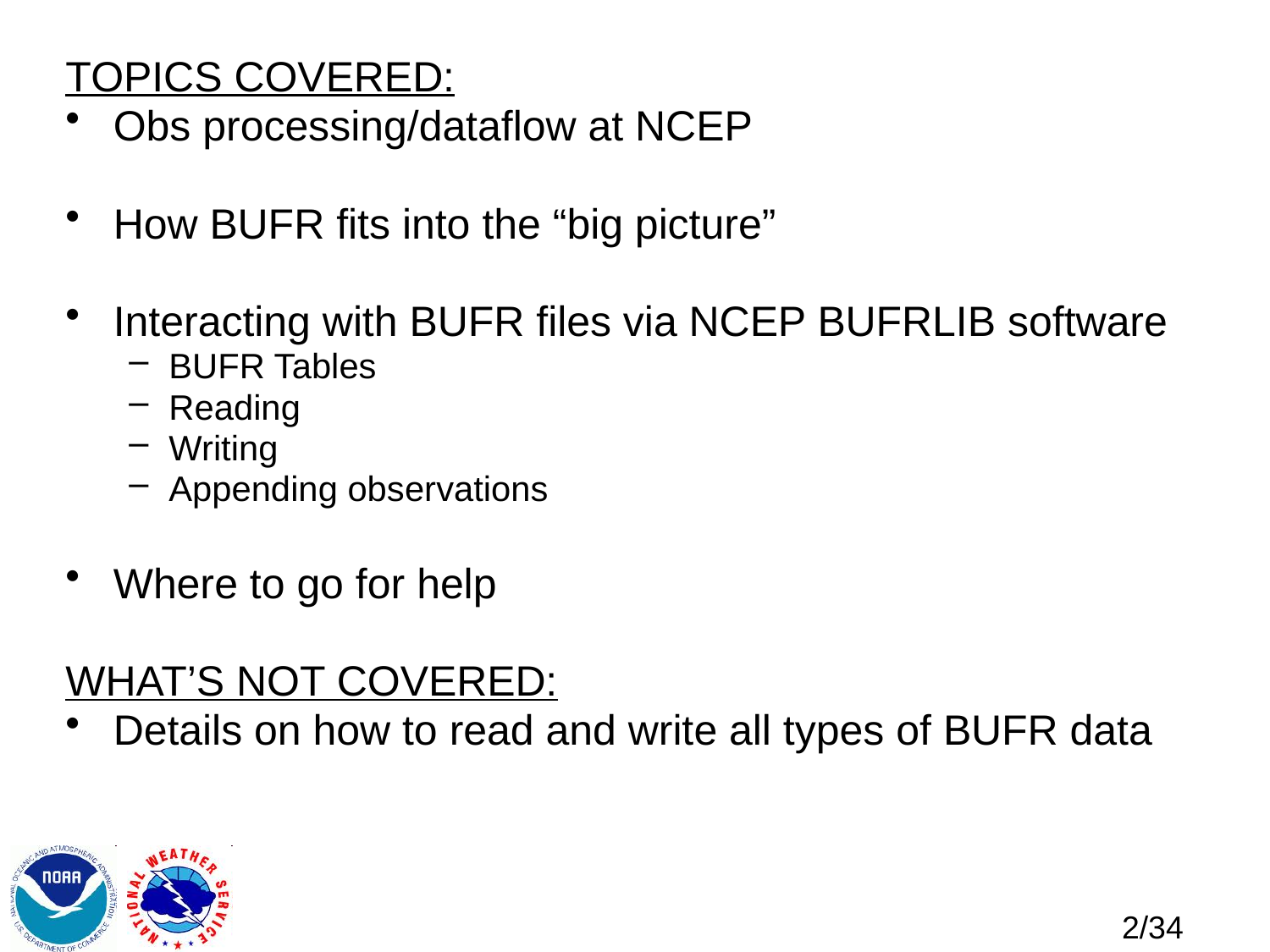

TOPICS COVERED:
Obs processing/dataflow at NCEP

How BUFR fits into the “big picture”

Interacting with BUFR files via NCEP BUFRLIB software
BUFR Tables
Reading
Writing
Appending observations

Where to go for help

WHAT’S NOT COVERED:
Details on how to read and write all types of BUFR data